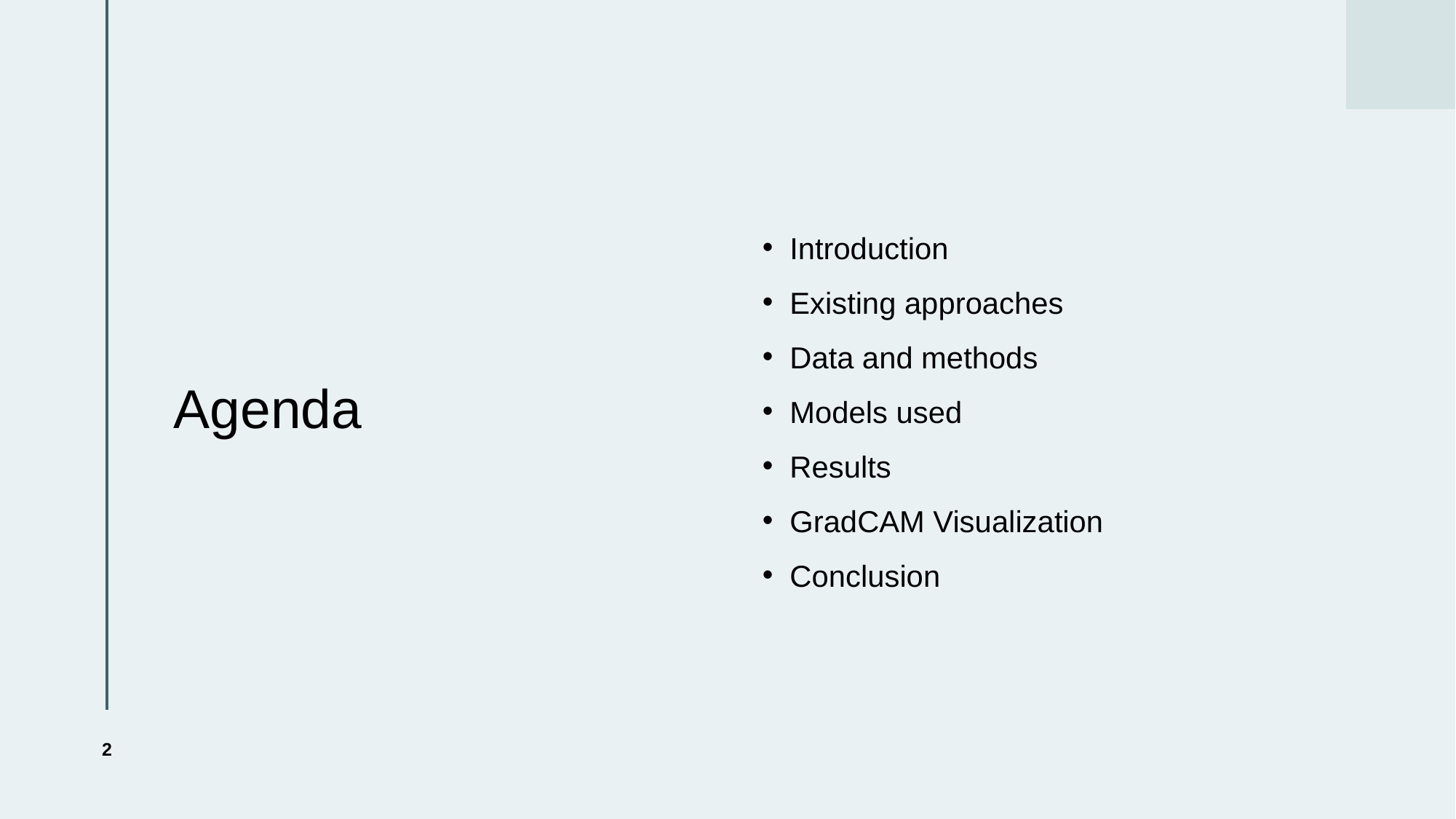

# Agenda
Introduction
Existing approaches
Data and methods
Models used
Results
GradCAM Visualization
Conclusion
2